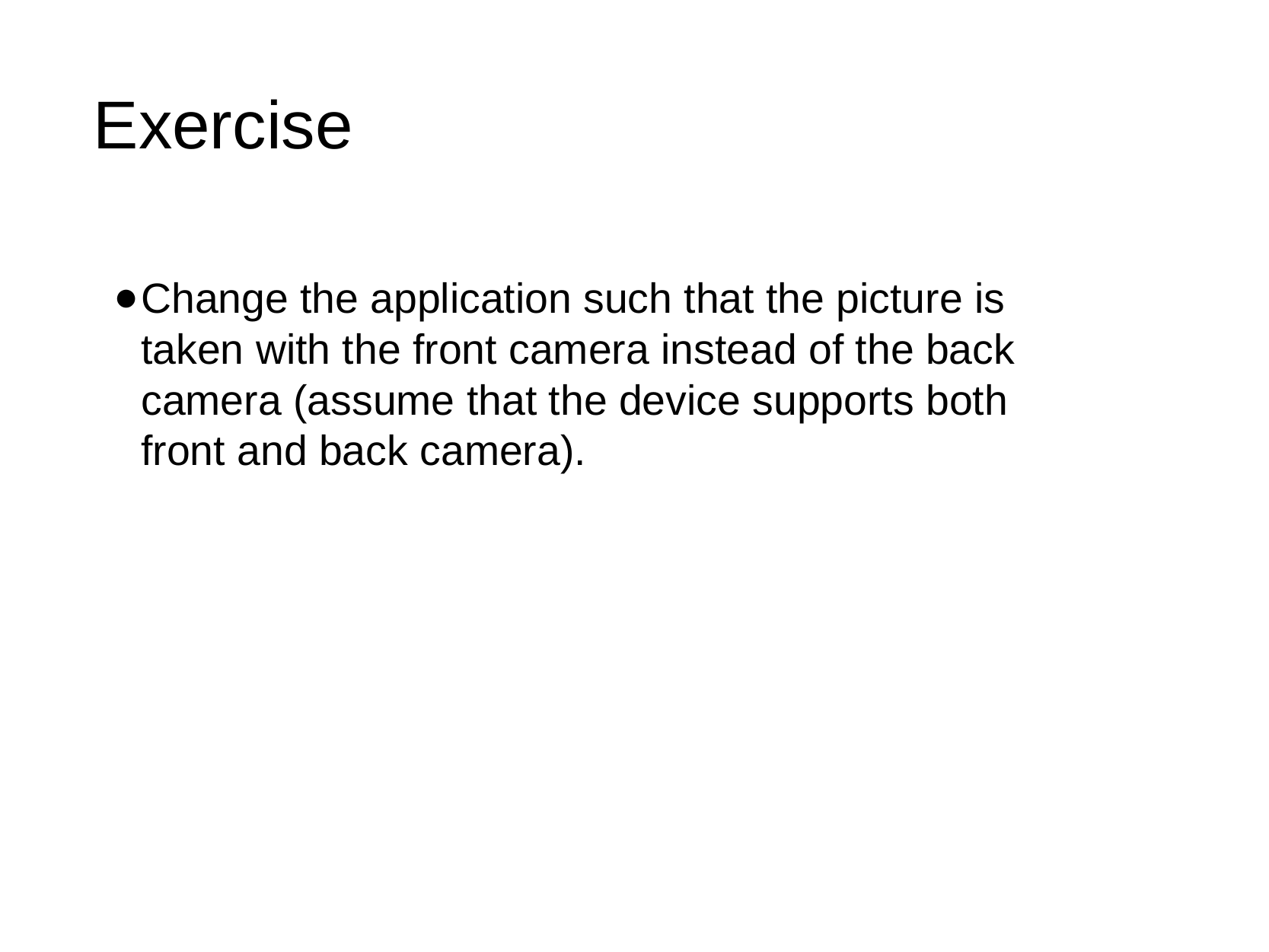

# Exercise
Change the application such that the picture is taken with the front camera instead of the back camera (assume that the device supports both front and back camera).